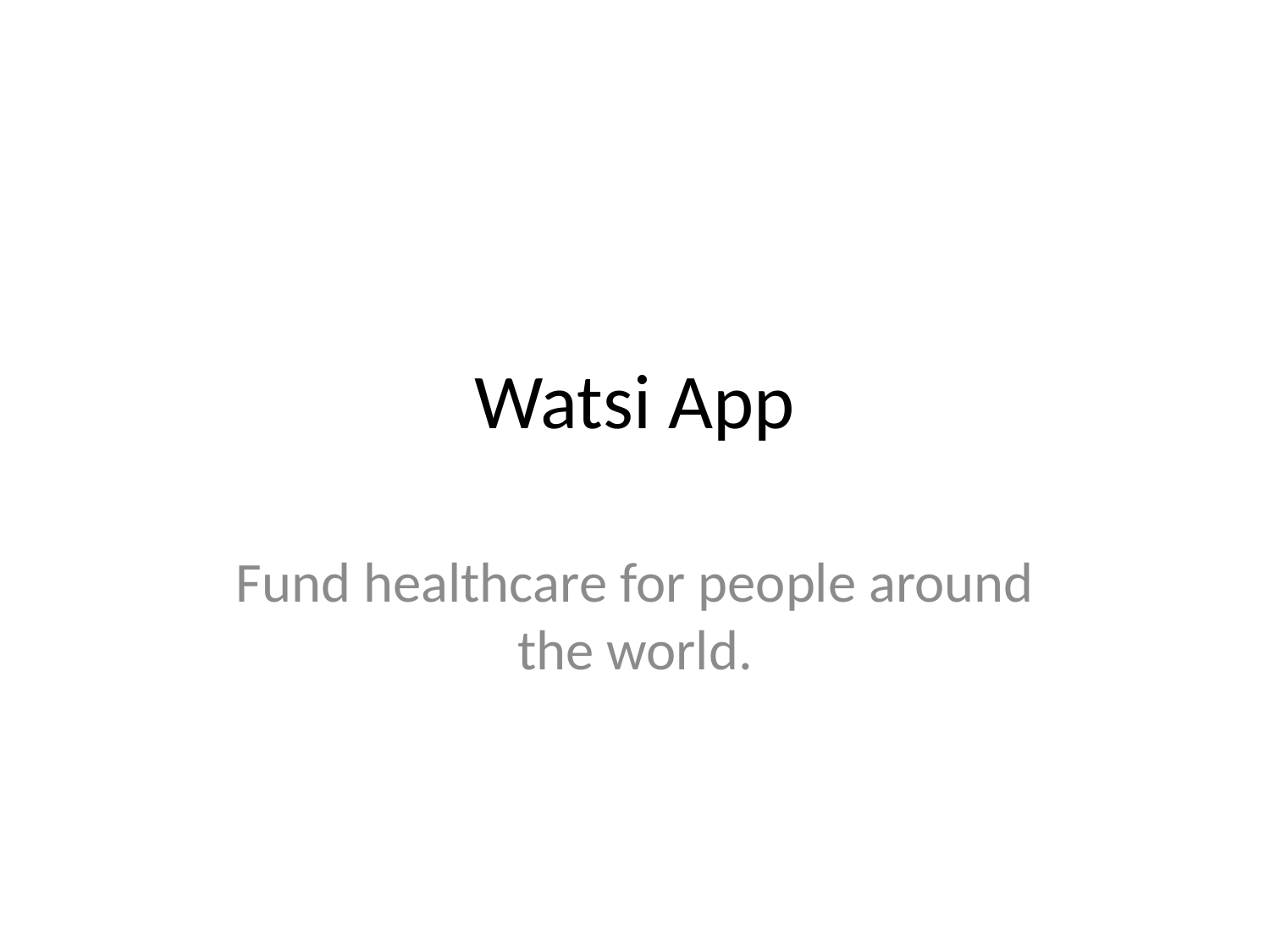

# Watsi App
Fund healthcare for people around the world.